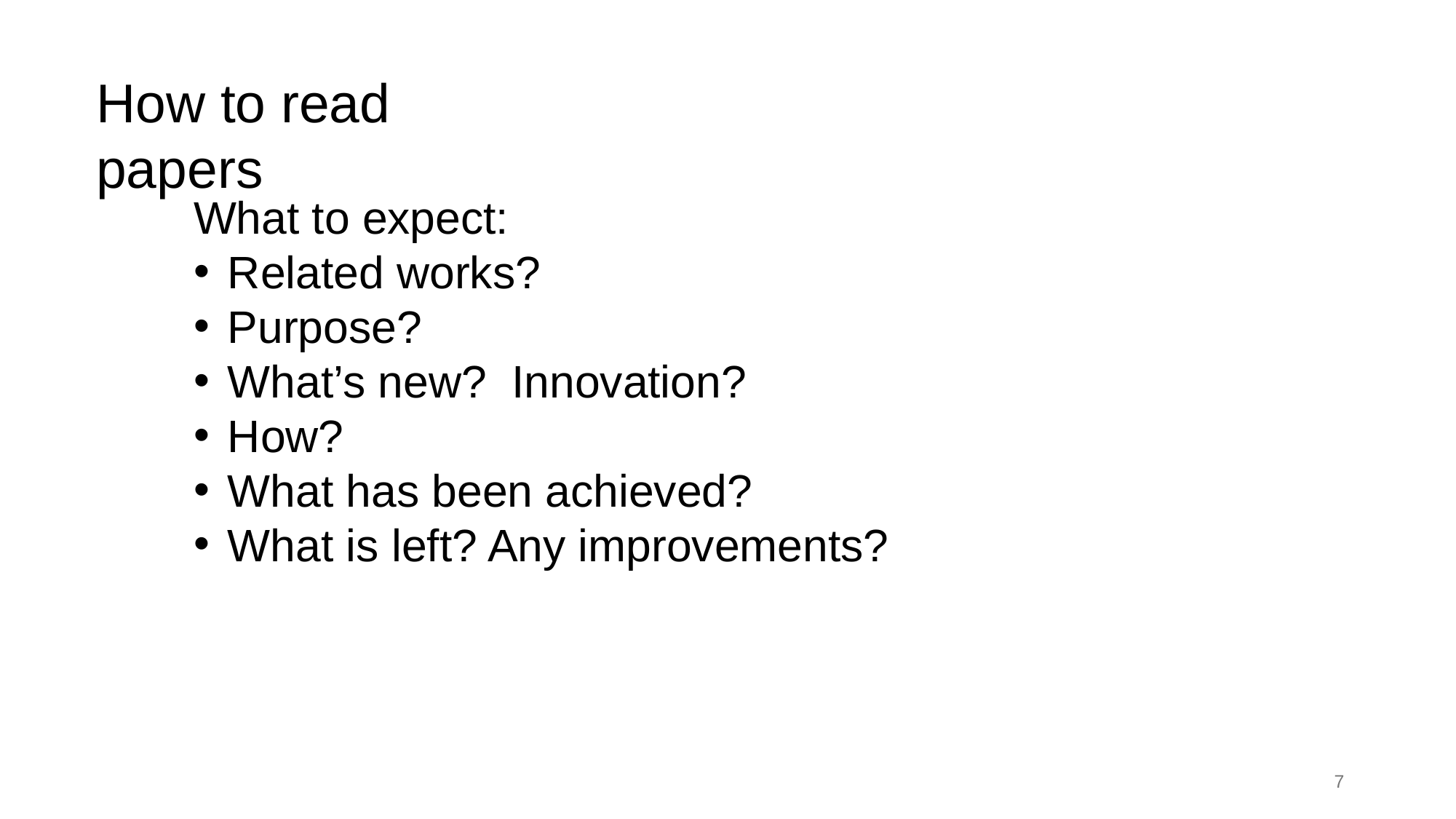

How to read papers
What to expect:
Related works?
Purpose?
What’s new?  Innovation?
How?
What has been achieved?
What is left? Any improvements?

7